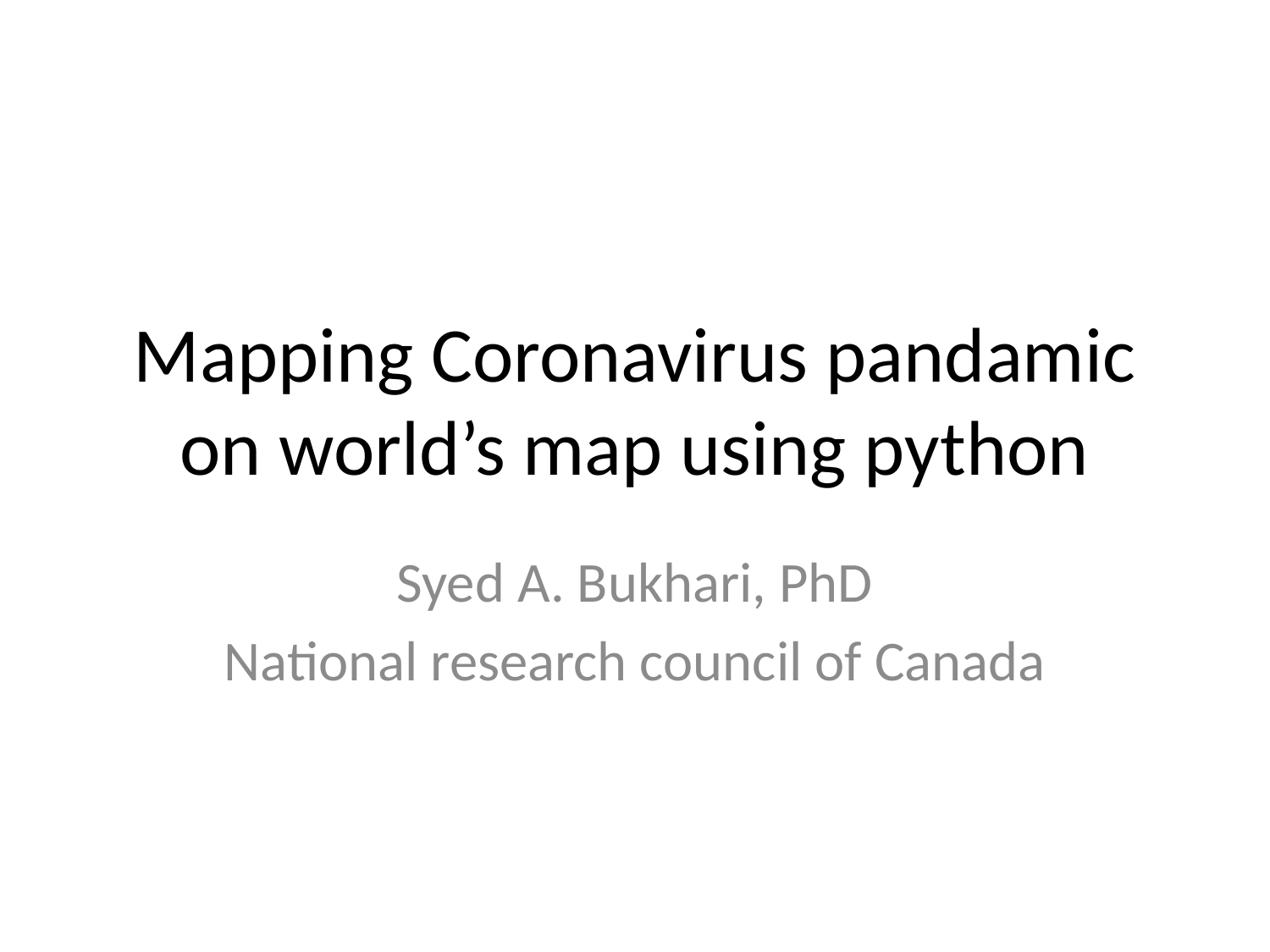

# Mapping Coronavirus pandamic on world’s map using python
Syed A. Bukhari, PhD
National research council of Canada